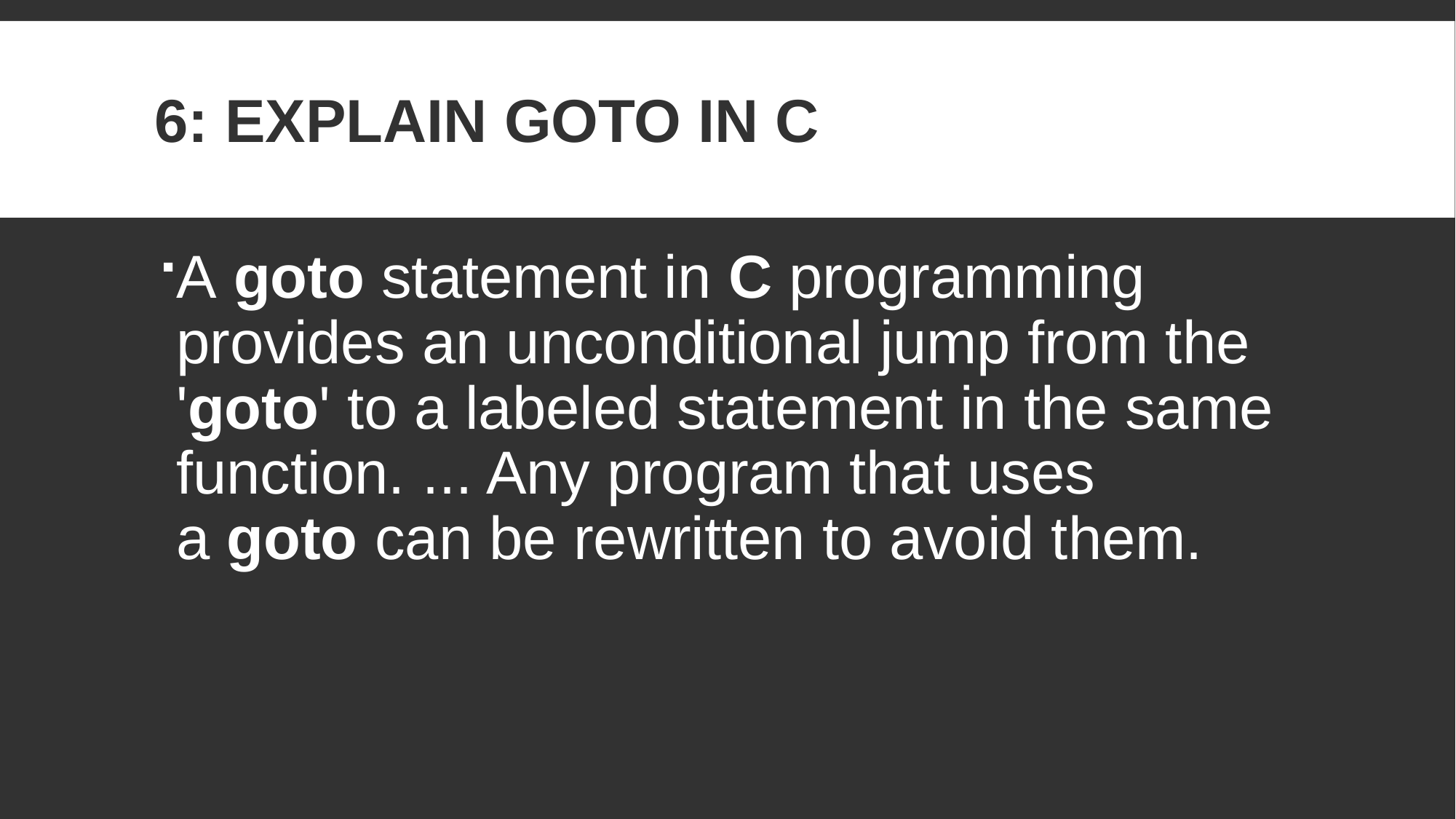

# 6: explain goto in c
A goto statement in C programming provides an unconditional jump from the 'goto' to a labeled statement in the same function. ... Any program that uses a goto can be rewritten to avoid them.